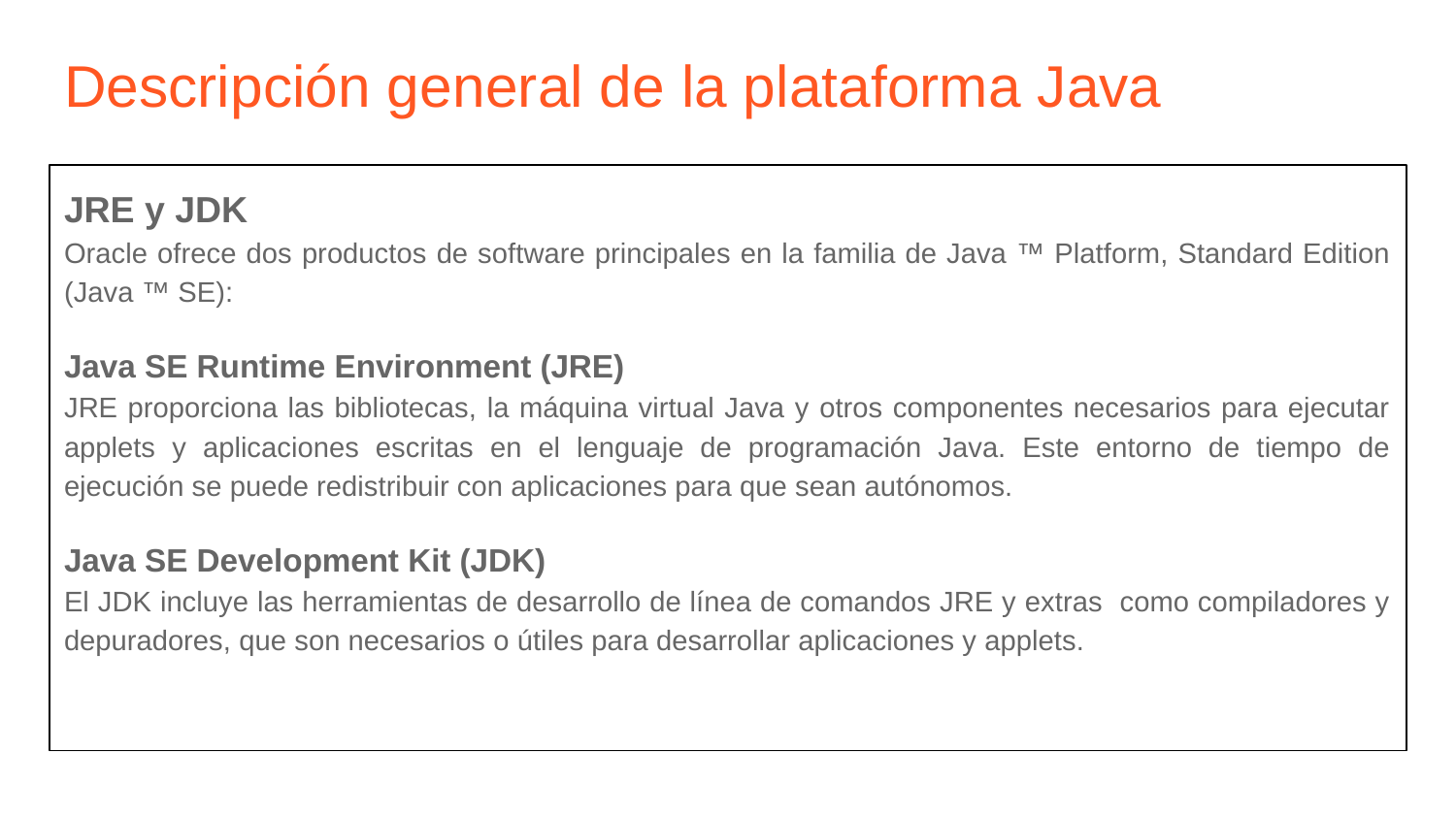

# Descripción general de la plataforma Java
JRE y JDK
Oracle ofrece dos productos de software principales en la familia de Java ™ Platform, Standard Edition (Java ™ SE):
Java SE Runtime Environment (JRE)
JRE proporciona las bibliotecas, la máquina virtual Java y otros componentes necesarios para ejecutar applets y aplicaciones escritas en el lenguaje de programación Java. Este entorno de tiempo de ejecución se puede redistribuir con aplicaciones para que sean autónomos.
Java SE Development Kit (JDK)
El JDK incluye las herramientas de desarrollo de línea de comandos JRE y extras  como compiladores y depuradores, que son necesarios o útiles para desarrollar aplicaciones y applets.